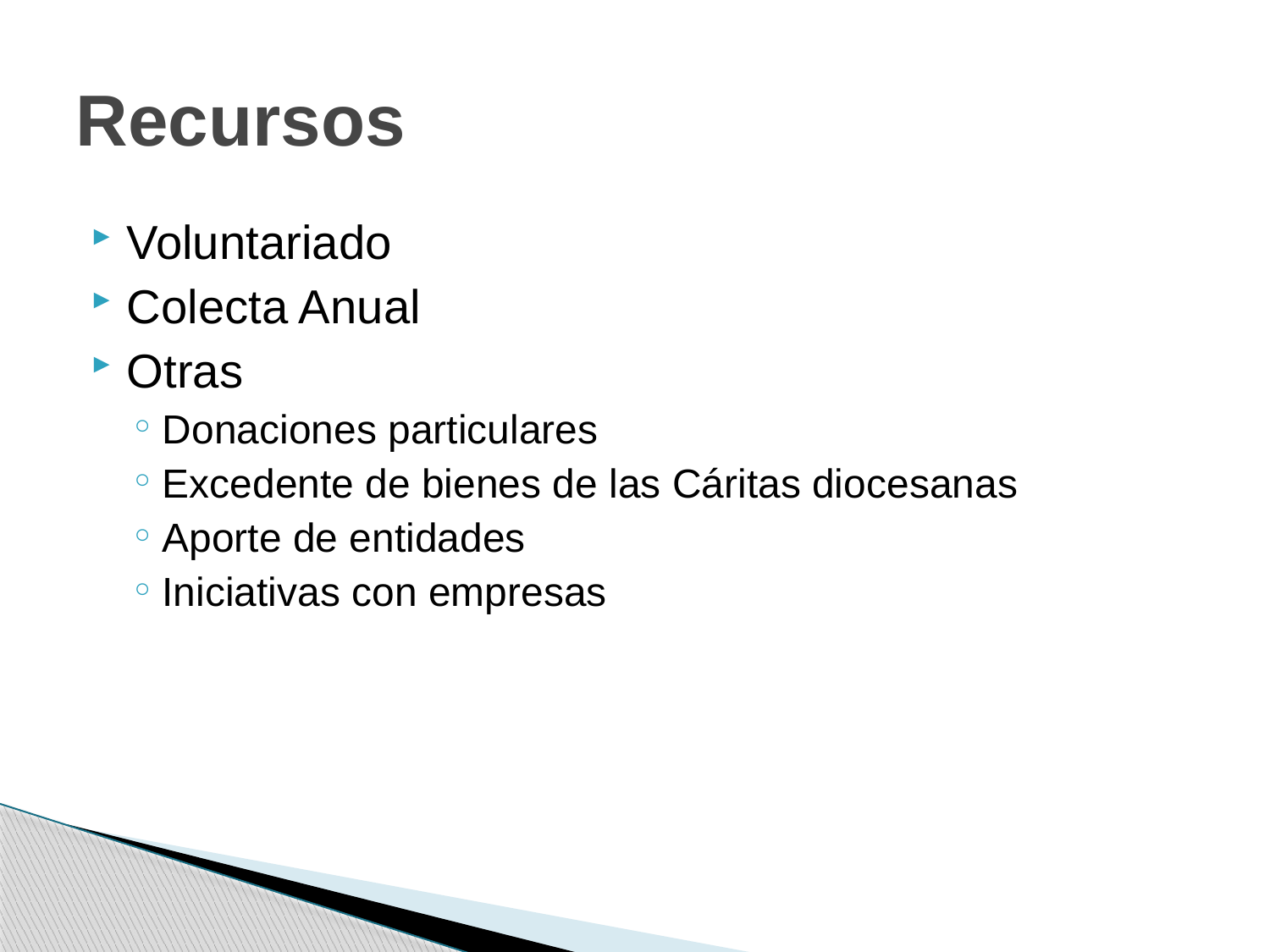

# Recursos
Voluntariado
Colecta Anual
Otras
Donaciones particulares
Excedente de bienes de las Cáritas diocesanas
Aporte de entidades
Iniciativas con empresas